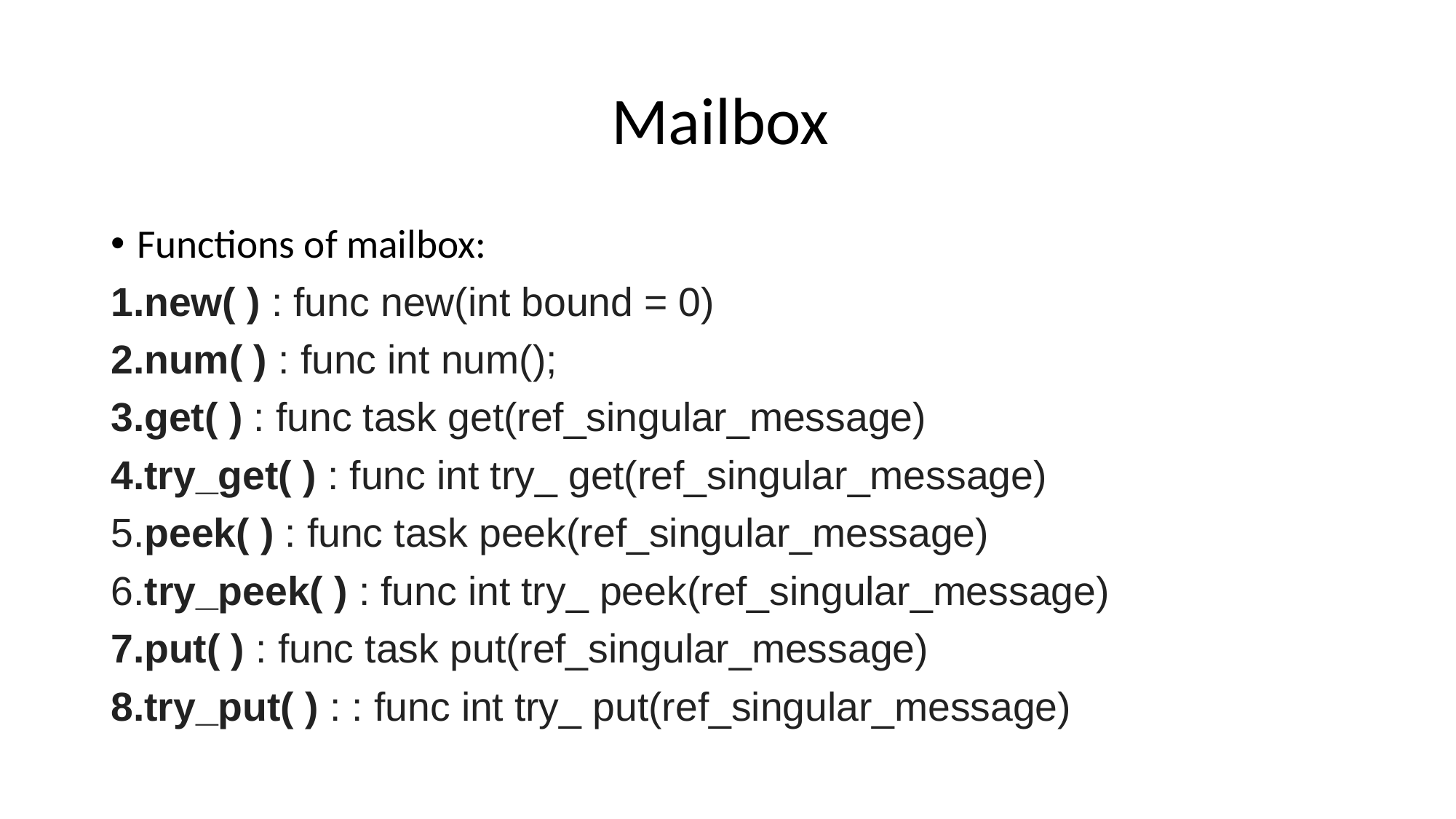

# Mailbox
Functions of mailbox:
1.new( ) : func new(int bound = 0)
2.num( ) : func int num();
3.get( ) : func task get(ref_singular_message)
4.try_get( ) : func int try_ get(ref_singular_message)
5.peek( ) : func task peek(ref_singular_message)
6.try_peek( ) : func int try_ peek(ref_singular_message)
7.put( ) : func task put(ref_singular_message)
8.try_put( ) : : func int try_ put(ref_singular_message)